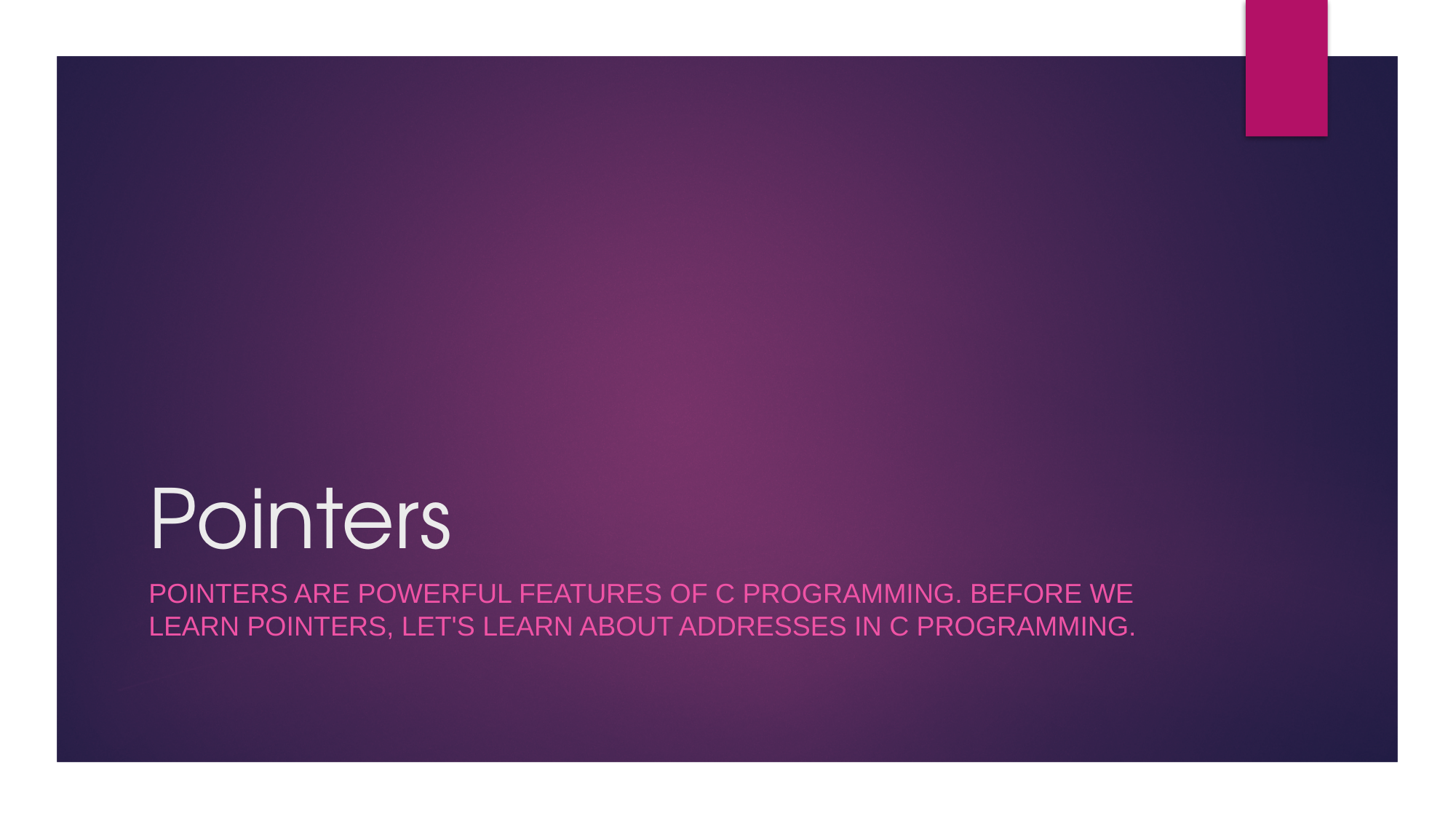

# Pointers
Pointers are powerful features of C programming. Before we learn pointers, let's learn about addresses in C programming.